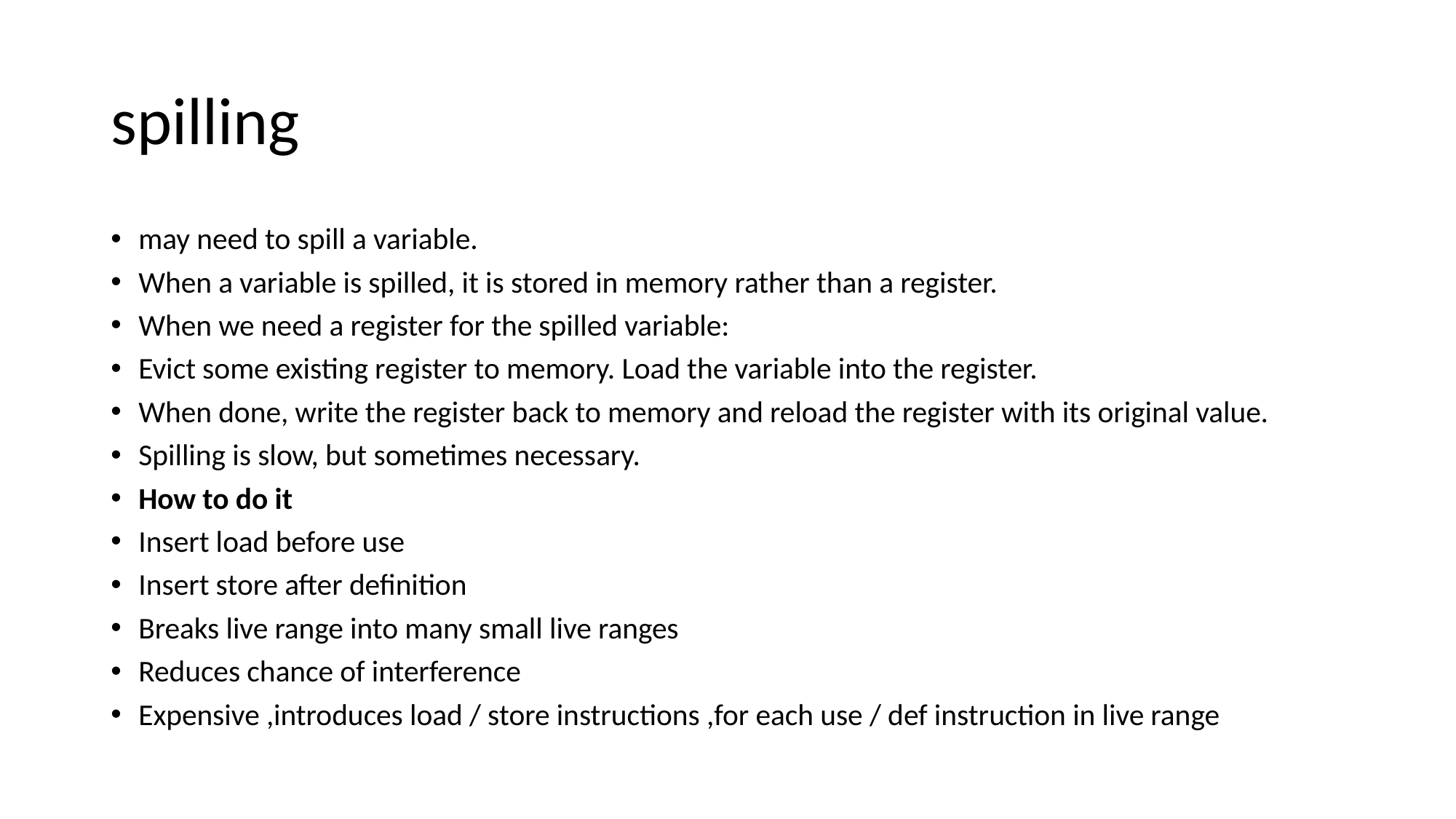

# spilling
may need to spill a variable.
When a variable is spilled, it is stored in memory rather than a register.
When we need a register for the spilled variable:
Evict some existing register to memory. Load the variable into the register.
When done, write the register back to memory and reload the register with its original value.
Spilling is slow, but sometimes necessary.
How to do it
Insert load before use
Insert store after definition
Breaks live range into many small live ranges
Reduces chance of interference
Expensive ,introduces load / store instructions ,for each use / def instruction in live range